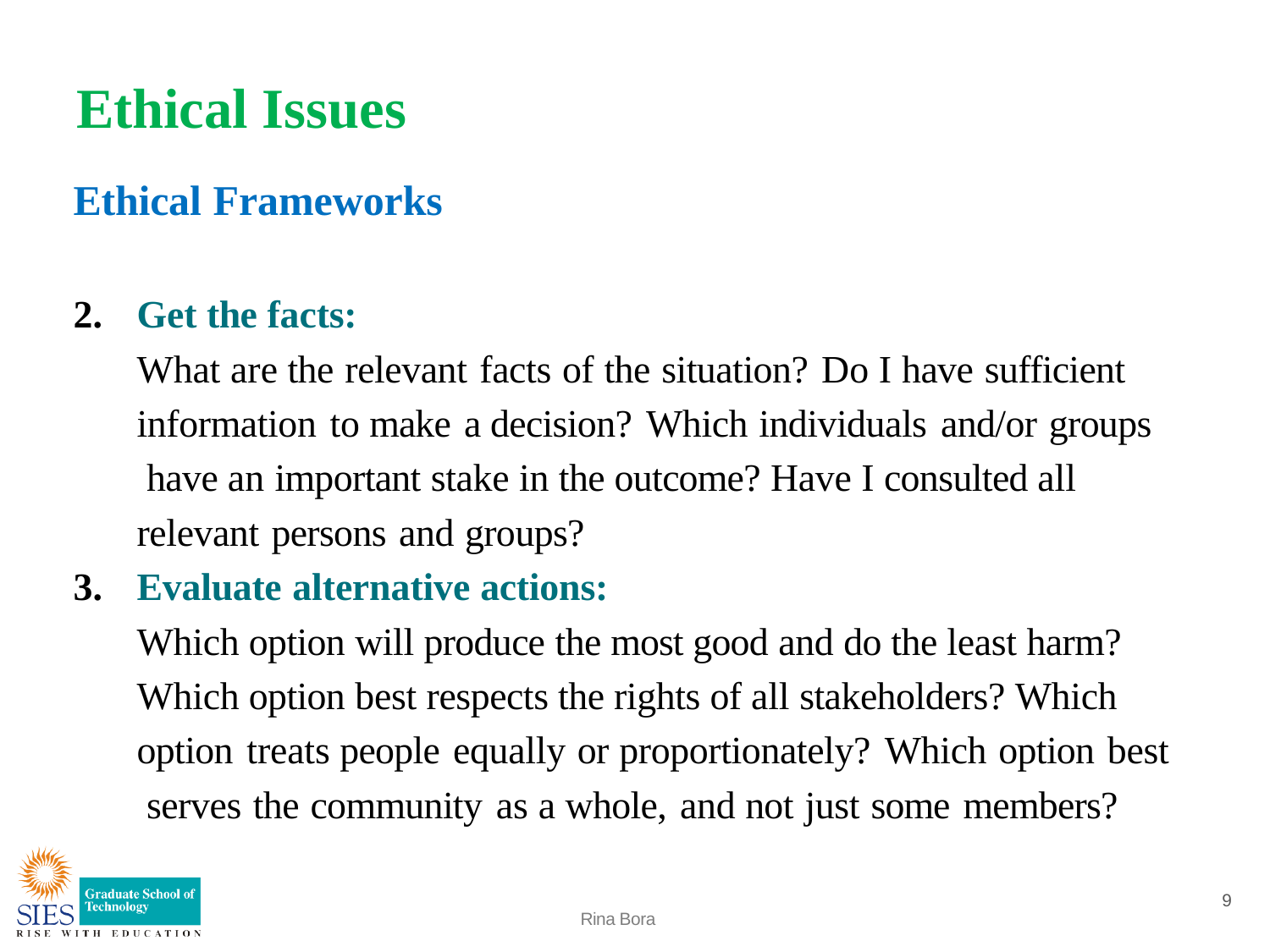

# Ethical Issues
Ethical Frameworks

Get the facts:
What are the relevant facts of the situation? Do I have sufficient
information to make a decision? Which individuals and/or groups  have an important stake in the outcome? Have I consulted all  relevant persons and groups?
Evaluate alternative actions:
Which option will produce the most good and do the least harm?  Which option best respects the rights of all stakeholders? Which  option treats people equally or proportionately? Which option best  serves the community as a whole, and not just some members?
9
Rina Bora